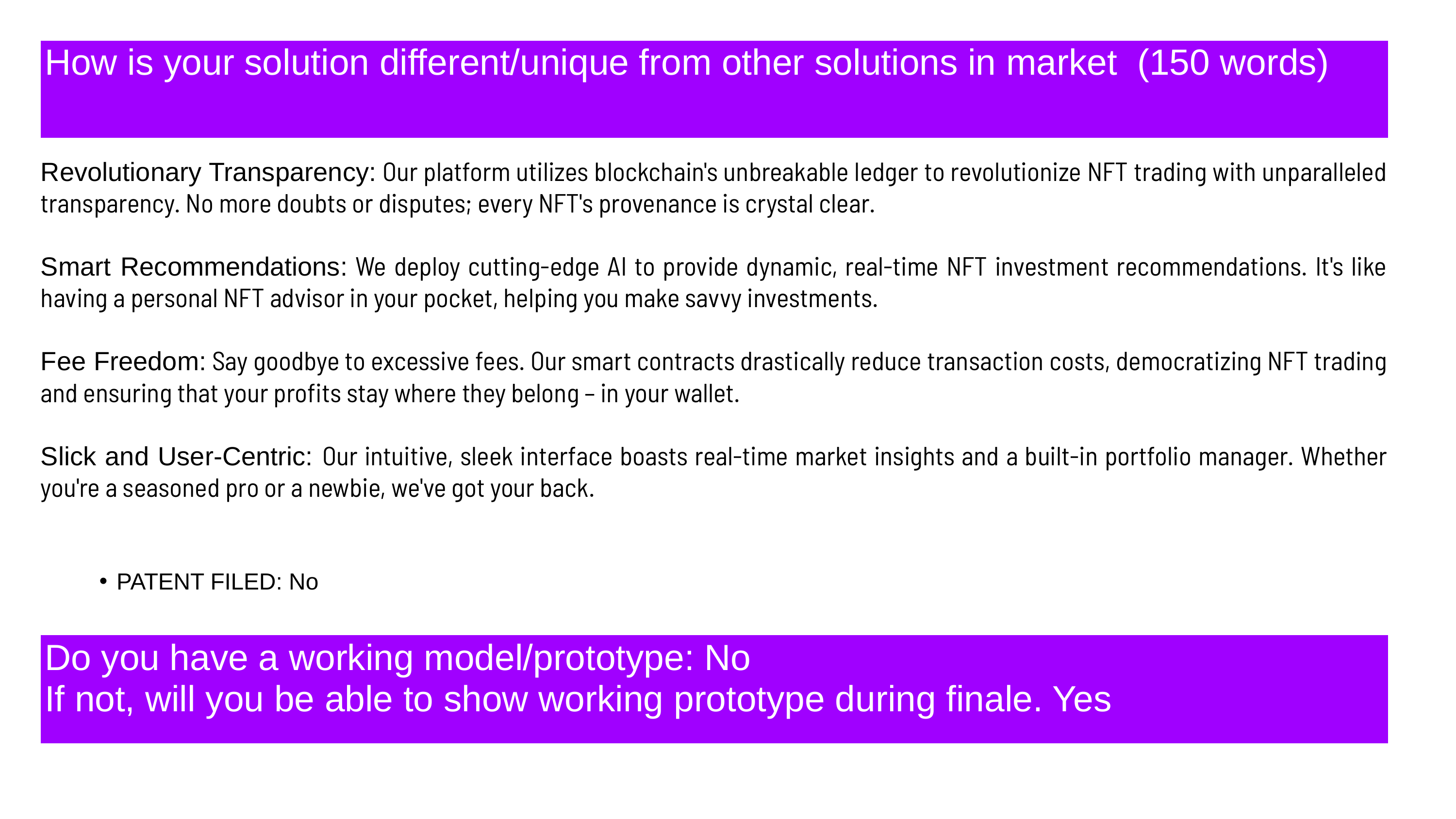

How is your solution different/unique from other solutions in market  (150 words)
Revolutionary Transparency: Our platform utilizes blockchain's unbreakable ledger to revolutionize NFT trading with unparalleled transparency. No more doubts or disputes; every NFT's provenance is crystal clear.

Smart Recommendations: We deploy cutting-edge AI to provide dynamic, real-time NFT investment recommendations. It's like having a personal NFT advisor in your pocket, helping you make savvy investments.

Fee Freedom: Say goodbye to excessive fees. Our smart contracts drastically reduce transaction costs, democratizing NFT trading and ensuring that your profits stay where they belong – in your wallet.

Slick and User-Centric: Our intuitive, sleek interface boasts real-time market insights and a built-in portfolio manager. Whether you're a seasoned pro or a newbie, we've got your back.

PATENT FILED: No

Do you have a working model/prototype: No
If not, will you be able to show working prototype during finale. Yes